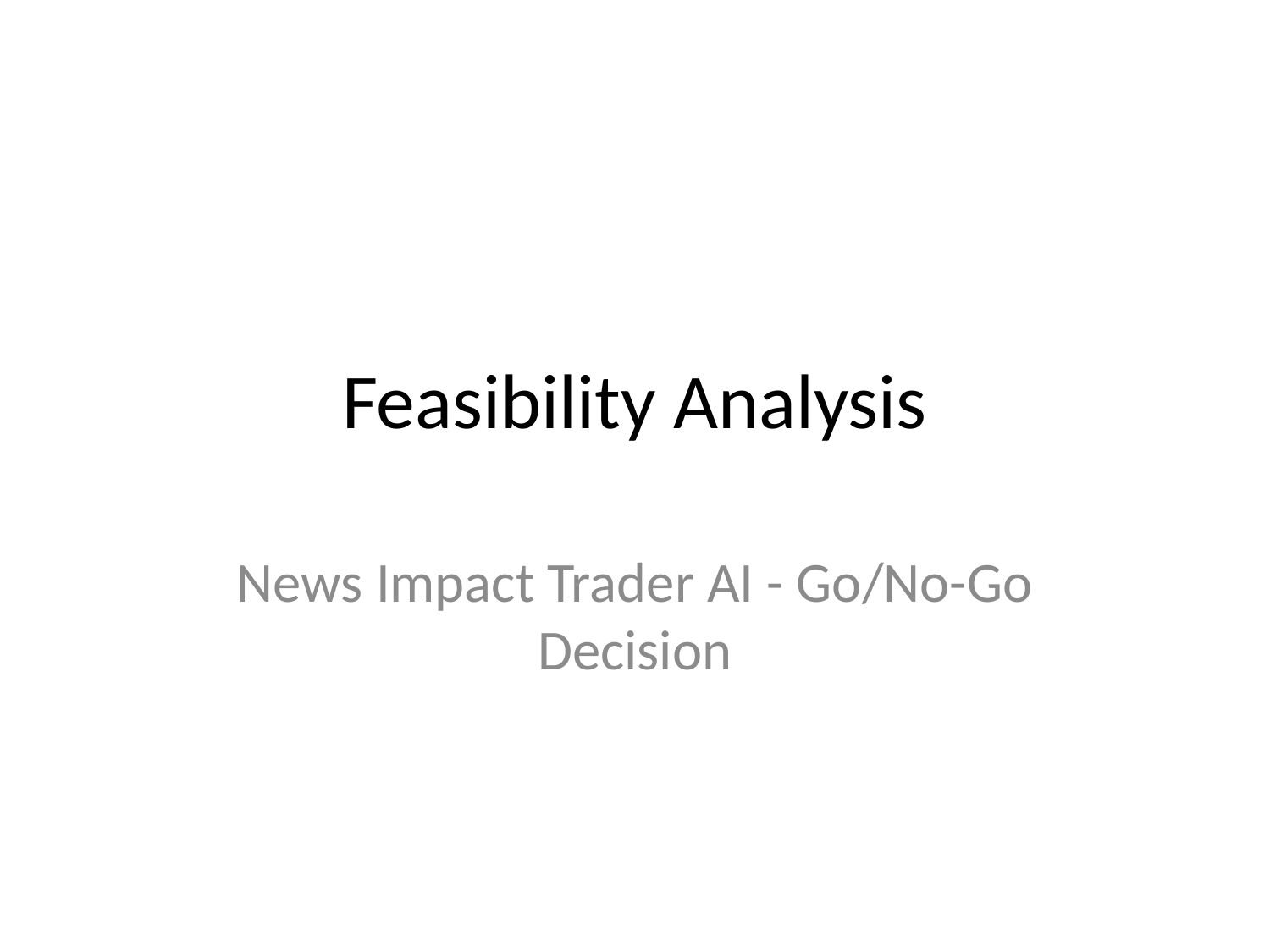

# Feasibility Analysis
News Impact Trader AI - Go/No-Go Decision